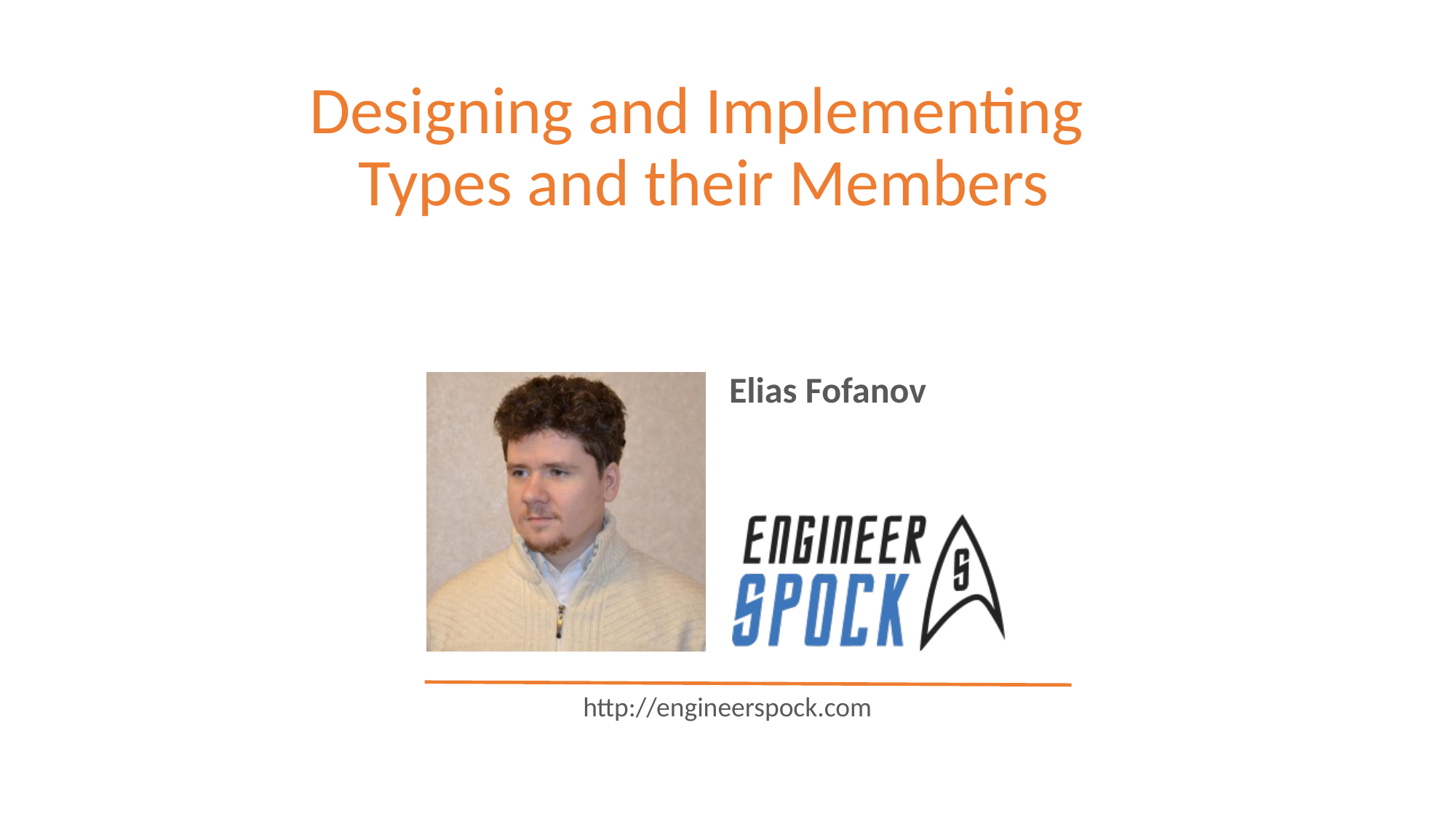

# Designing and Implementing Types and their Members